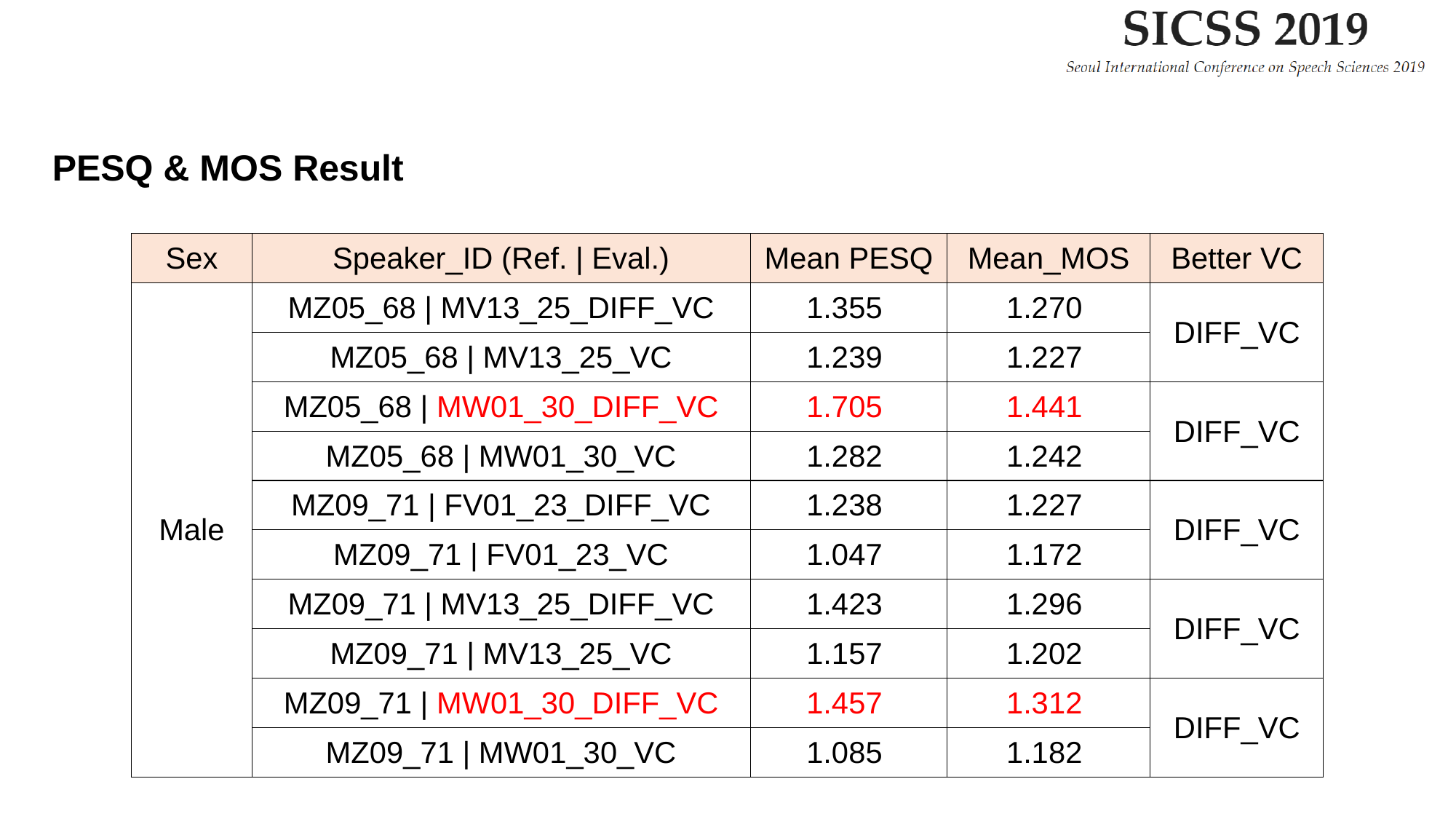

Mean PESQ & MOS Result
PESQ & MOS Result
| Sex | Speaker\_ID (Ref. | Eval.) | Mean PESQ | Mean\_MOS | Better VC |
| --- | --- | --- | --- | --- |
| Male | MZ05\_68 | MV13\_25\_DIFF\_VC | 1.355 | 1.270 | DIFF\_VC |
|  | MZ05\_68 | MV13\_25\_VC | 1.239 | 1.227 |  |
|  | MZ05\_68 | MW01\_30\_DIFF\_VC | 1.705 | 1.441 | DIFF\_VC |
|  | MZ05\_68 | MW01\_30\_VC | 1.282 | 1.242 |  |
|  | MZ09\_71 | FV01\_23\_DIFF\_VC | 1.238 | 1.227 | DIFF\_VC |
|  | MZ09\_71 | FV01\_23\_VC | 1.047 | 1.172 |  |
|  | MZ09\_71 | MV13\_25\_DIFF\_VC | 1.423 | 1.296 | DIFF\_VC |
|  | MZ09\_71 | MV13\_25\_VC | 1.157 | 1.202 |  |
|  | MZ09\_71 | MW01\_30\_DIFF\_VC | 1.457 | 1.312 | DIFF\_VC |
|  | MZ09\_71 | MW01\_30\_VC | 1.085 | 1.182 |  |